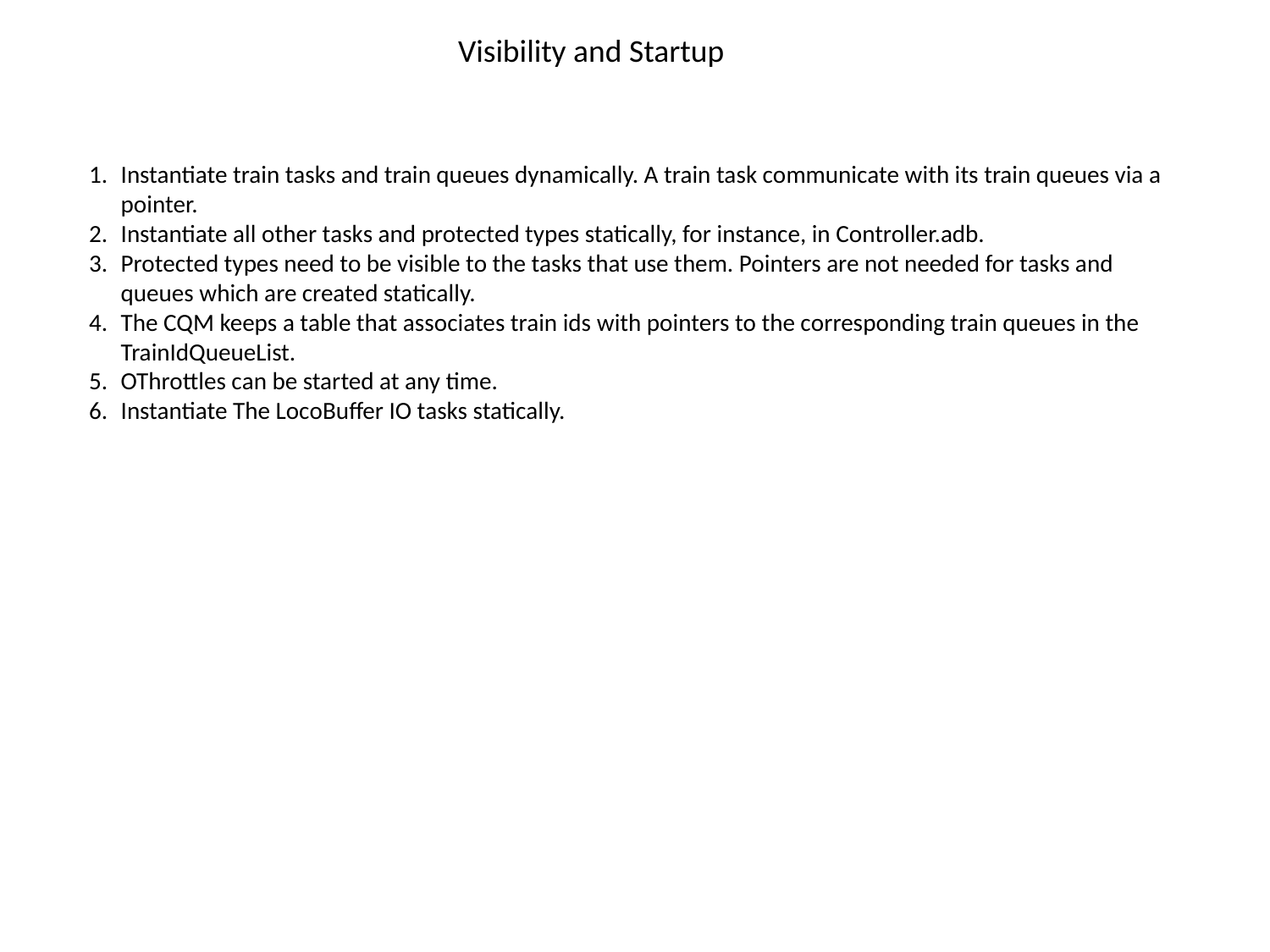

Visibility and Startup
Instantiate train tasks and train queues dynamically. A train task communicate with its train queues via a pointer.
Instantiate all other tasks and protected types statically, for instance, in Controller.adb.
Protected types need to be visible to the tasks that use them. Pointers are not needed for tasks and queues which are created statically.
The CQM keeps a table that associates train ids with pointers to the corresponding train queues in the TrainIdQueueList.
OThrottles can be started at any time.
Instantiate The LocoBuffer IO tasks statically.